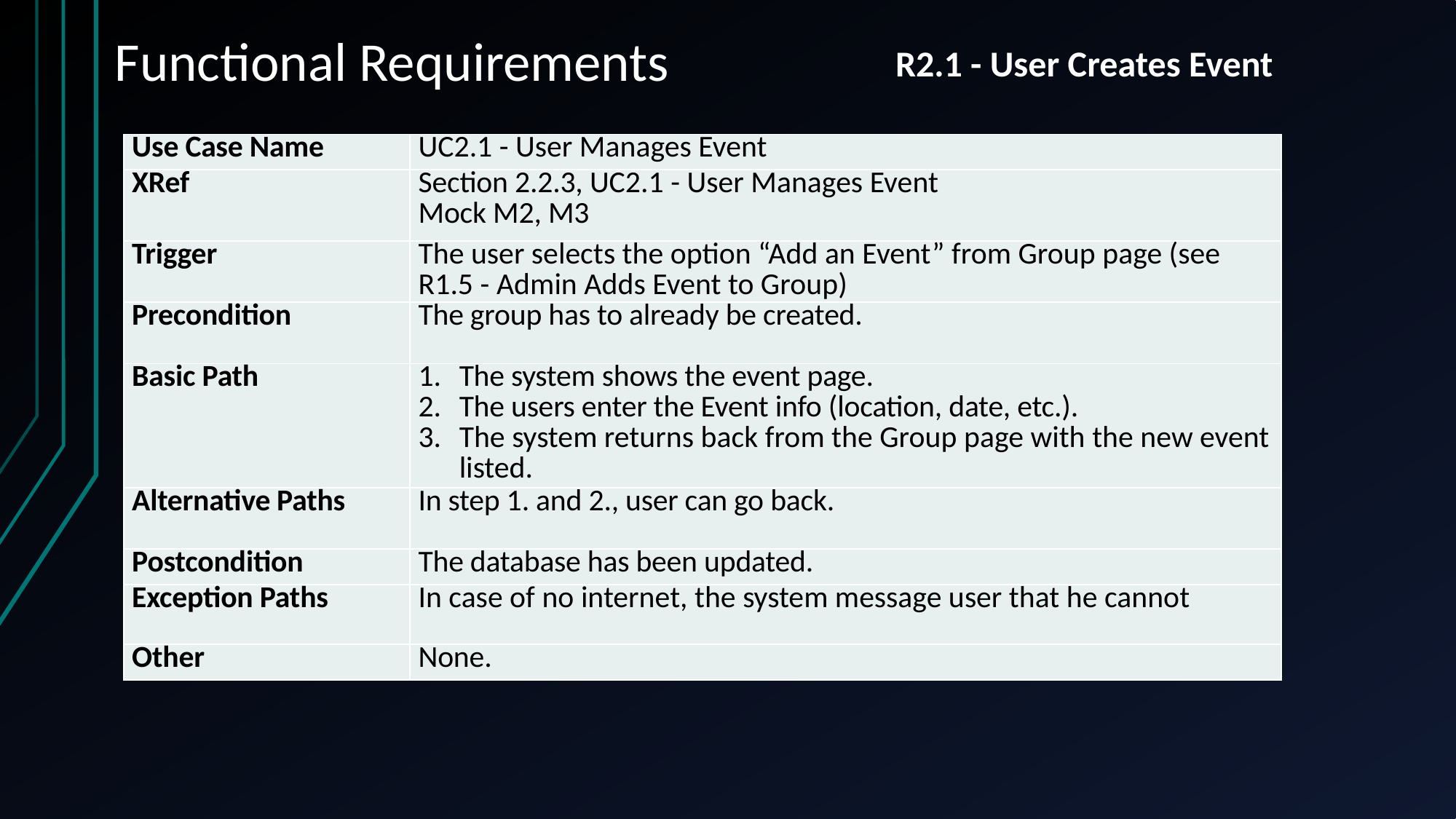

# Functional Requirements
R2.1 - User Creates Event
| Use Case Name | UC2.1 - User Manages Event |
| --- | --- |
| XRef | Section 2.2.3, UC2.1 - User Manages Event Mock M2, M3 |
| Trigger | The user selects the option “Add an Event” from Group page (see R1.5 - Admin Adds Event to Group) |
| Precondition | The group has to already be created. |
| Basic Path | The system shows the event page. The users enter the Event info (location, date, etc.). The system returns back from the Group page with the new event listed. |
| Alternative Paths | In step 1. and 2., user can go back. |
| Postcondition | The database has been updated. |
| Exception Paths | In case of no internet, the system message user that he cannot |
| Other | None. |